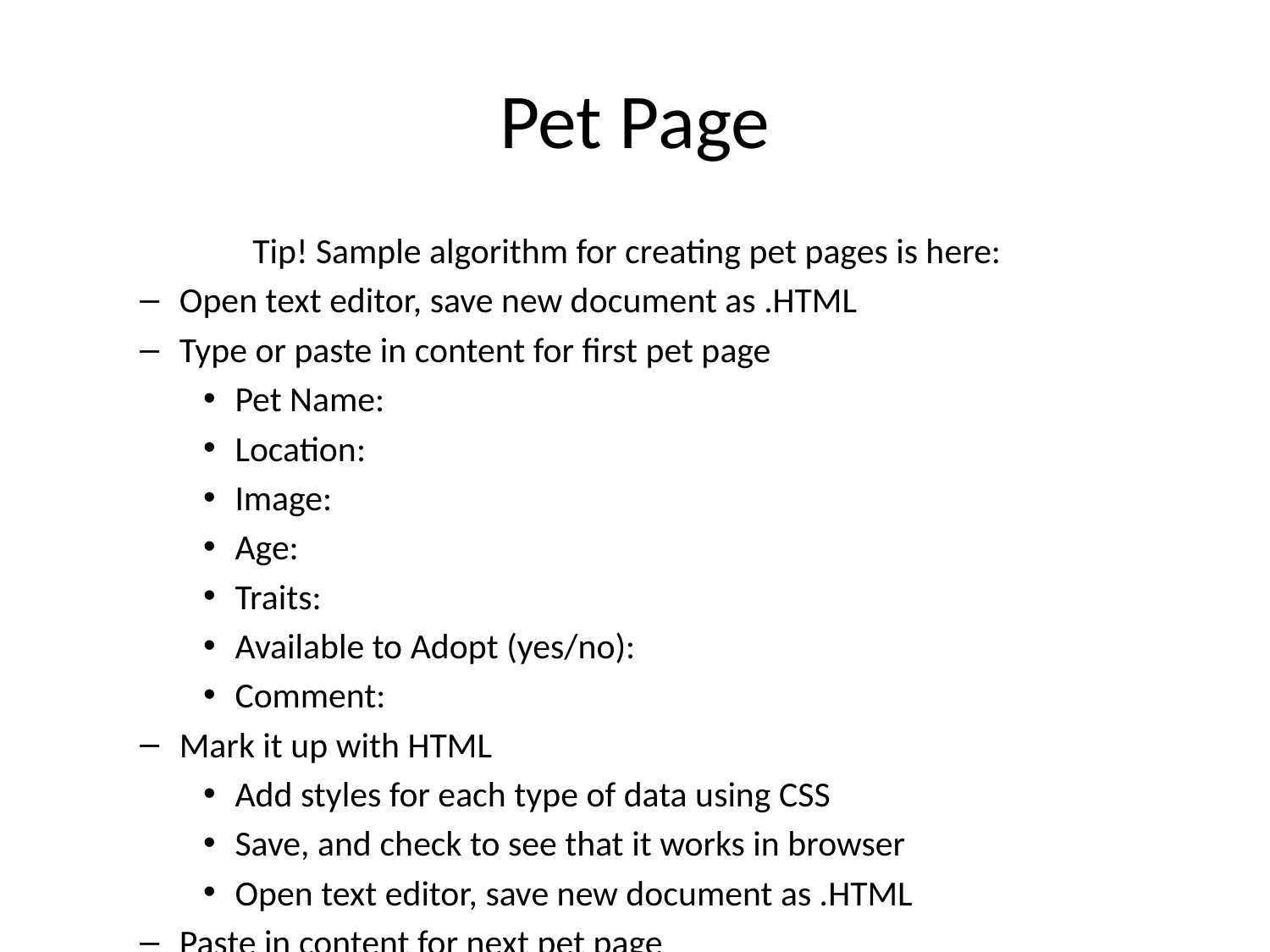

# Pet Page
Tip! Sample algorithm for creating pet pages is here:
Open text editor, save new document as .HTML
Type or paste in content for first pet page
Pet Name:
Location:
Image:
Age:
Traits:
Available to Adopt (yes/no):
Comment:
Mark it up with HTML
Add styles for each type of data using CSS
Save, and check to see that it works in browser
Open text editor, save new document as .HTML
Paste in content for next pet page
Pet Name:
Location:
Image:
Age:
Traits:
Available to Adopt (yes/no):
Comment:
Mark it up with HTML
Add styles using CSS
Save, and check to see that it works in browser
(Repeat x times)
Explain that developers and designers have created tools– some of which are free and focused on first-time users, like you– that help streamline these processes, so no one has to mark up tens or hundreds or even thousands of similar pages.
In a web builder, the computer does the hard part! Anytime we have a repetitive process, it’s GREAT work for a software program– computers do tasks like this much better than humans, with no complaining.
::: Web Builders
These web builder tools, in their most basic form, combine four elements. We’ll talk about how they work together.
Content stored in a database
HTML templates
CSS design rules
Some code that runs on the to bring all these together, on the fly (PHP, Python, Ruby, Javascript)
A user simple interface for entering content.
This interface hides the html, css, and any code from the user. They are sometimes drag-and-drop, or you type in your content and make some simple selections. But we’re going to explore how the web builders work behind the scenes, once all your stuff is entered in the database.